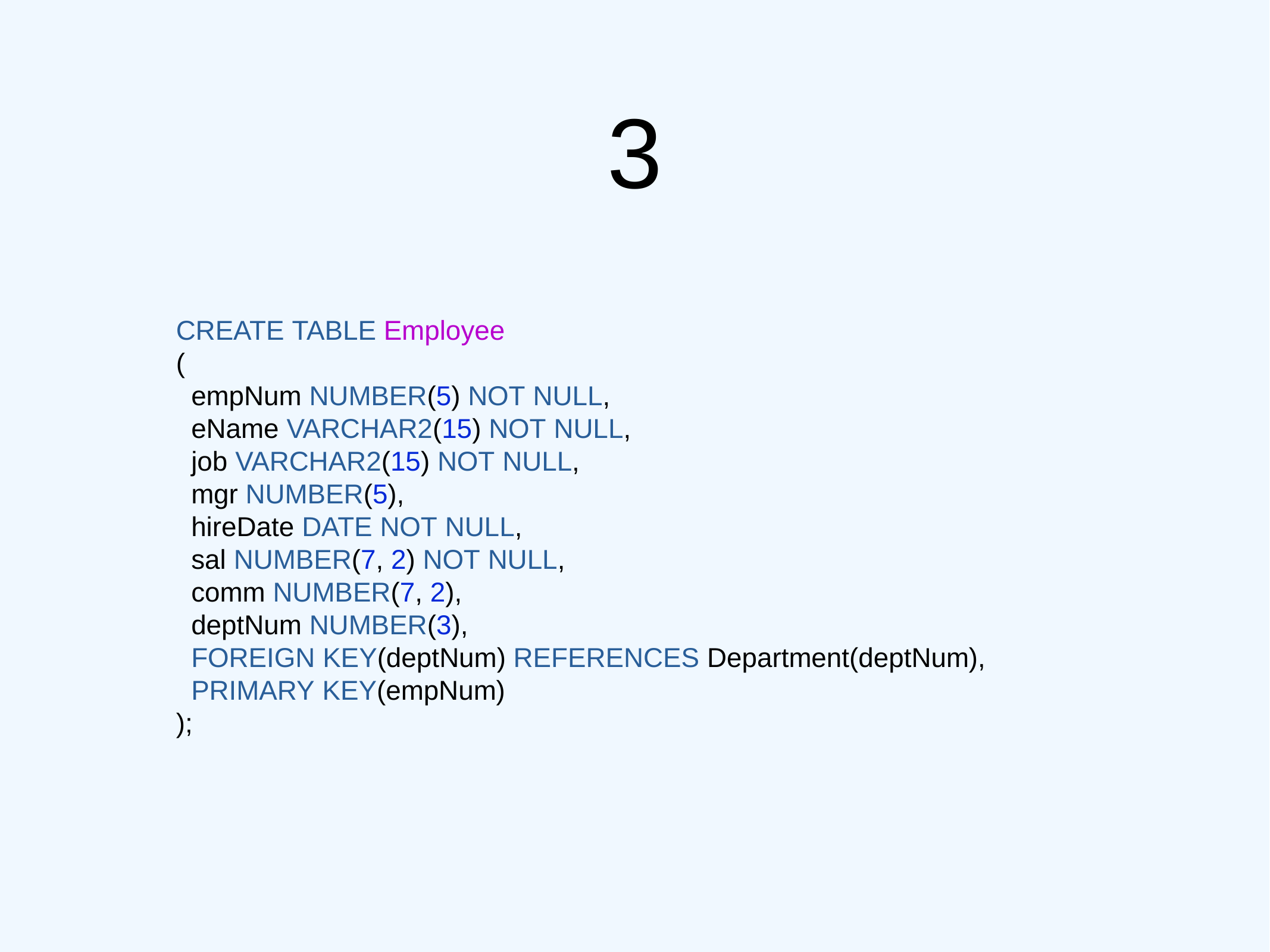

# 3
CREATE TABLE Employee
(
  empNum NUMBER(5) NOT NULL,
  eName VARCHAR2(15) NOT NULL,
  job VARCHAR2(15) NOT NULL,
  mgr NUMBER(5),
  hireDate DATE NOT NULL,
  sal NUMBER(7, 2) NOT NULL,
  comm NUMBER(7, 2),
  deptNum NUMBER(3),
  FOREIGN KEY(deptNum) REFERENCES Department(deptNum),
  PRIMARY KEY(empNum)
);